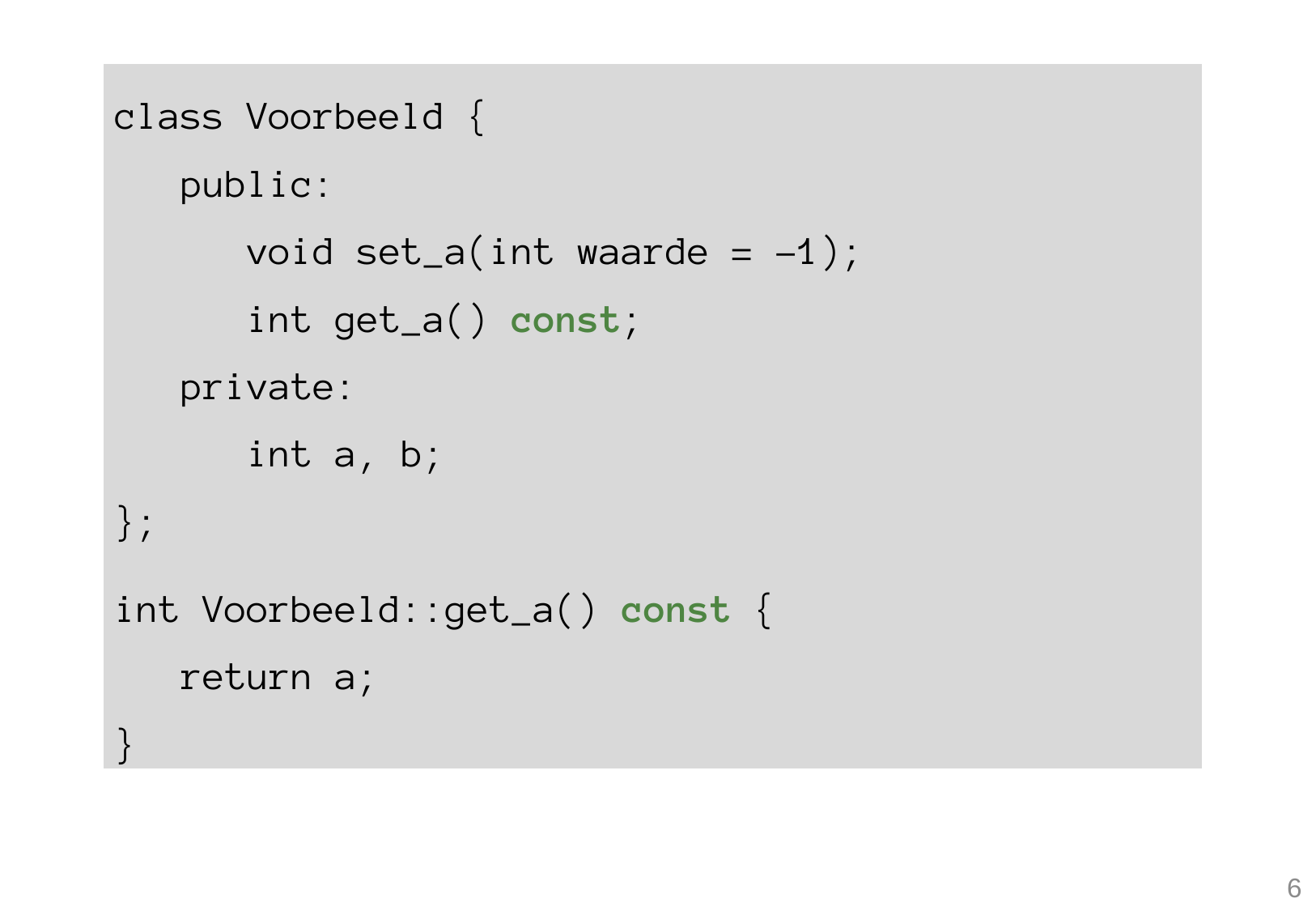

| class Voorbeeld { public: void set\_a(int waarde = -1); int get\_a() const; private: int a, b; }; int Voorbeeld::get\_a() const { return a; } |
| --- |

6